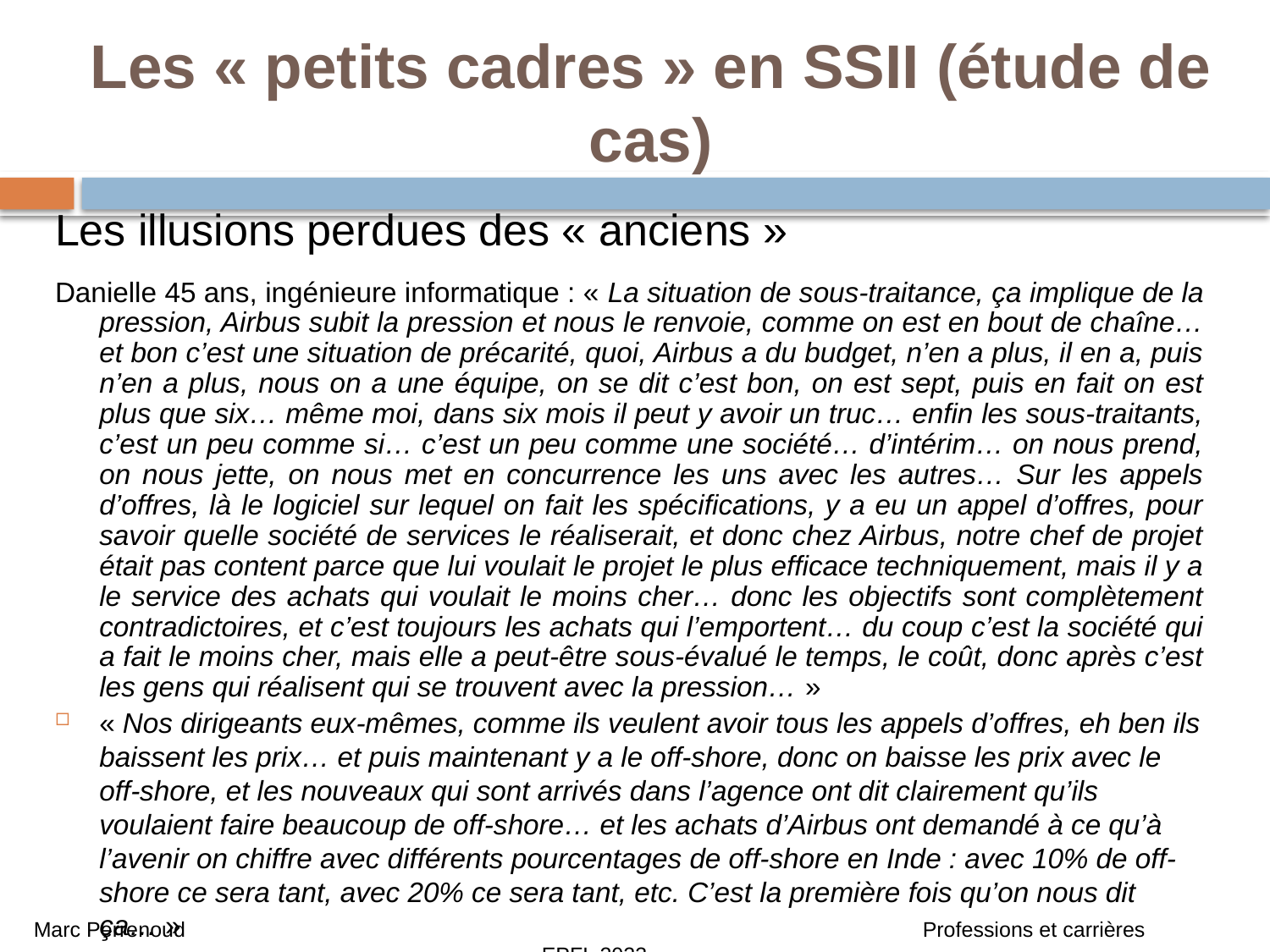

# Les « petits cadres » en SSII (étude de cas)
Les illusions perdues des « anciens »
Danielle 45 ans, ingénieure informatique : « La situation de sous-traitance, ça implique de la pression, Airbus subit la pression et nous le renvoie, comme on est en bout de chaîne… et bon c’est une situation de précarité, quoi, Airbus a du budget, n’en a plus, il en a, puis n’en a plus, nous on a une équipe, on se dit c’est bon, on est sept, puis en fait on est plus que six… même moi, dans six mois il peut y avoir un truc… enfin les sous-traitants, c’est un peu comme si… c’est un peu comme une société… d’intérim… on nous prend, on nous jette, on nous met en concurrence les uns avec les autres… Sur les appels d’offres, là le logiciel sur lequel on fait les spécifications, y a eu un appel d’offres, pour savoir quelle société de services le réaliserait, et donc chez Airbus, notre chef de projet était pas content parce que lui voulait le projet le plus efficace techniquement, mais il y a le service des achats qui voulait le moins cher… donc les objectifs sont complètement contradictoires, et c’est toujours les achats qui l’emportent… du coup c’est la société qui a fait le moins cher, mais elle a peut-être sous-évalué le temps, le coût, donc après c’est les gens qui réalisent qui se trouvent avec la pression… »
« Nos dirigeants eux-mêmes, comme ils veulent avoir tous les appels d’offres, eh ben ils baissent les prix… et puis maintenant y a le off-shore, donc on baisse les prix avec le off-shore, et les nouveaux qui sont arrivés dans l’agence ont dit clairement qu’ils voulaient faire beaucoup de off-shore… et les achats d’Airbus ont demandé à ce qu’à l’avenir on chiffre avec différents pourcentages de off-shore en Inde : avec 10% de off-shore ce sera tant, avec 20% ce sera tant, etc. C’est la première fois qu’on nous dit ça… »

Marc Perrenoud 						Professions et carrières 					EPFL 2023